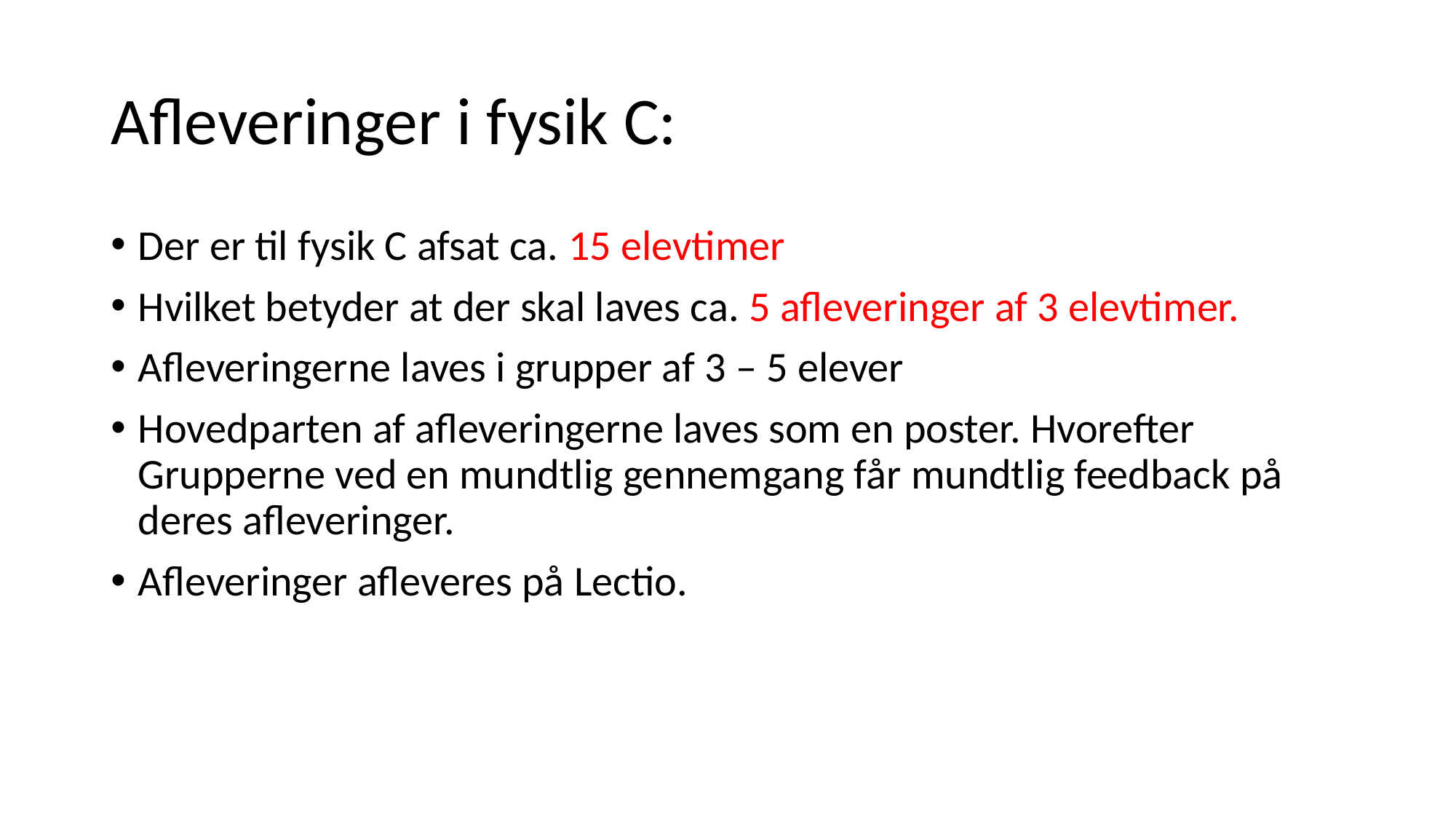

# Afleveringer i fysik C:
Der er til fysik C afsat ca. 15 elevtimer
Hvilket betyder at der skal laves ca. 5 afleveringer af 3 elevtimer.
Afleveringerne laves i grupper af 3 – 5 elever
Hovedparten af afleveringerne laves som en poster. Hvorefter Grupperne ved en mundtlig gennemgang får mundtlig feedback på deres afleveringer.
Afleveringer afleveres på Lectio.